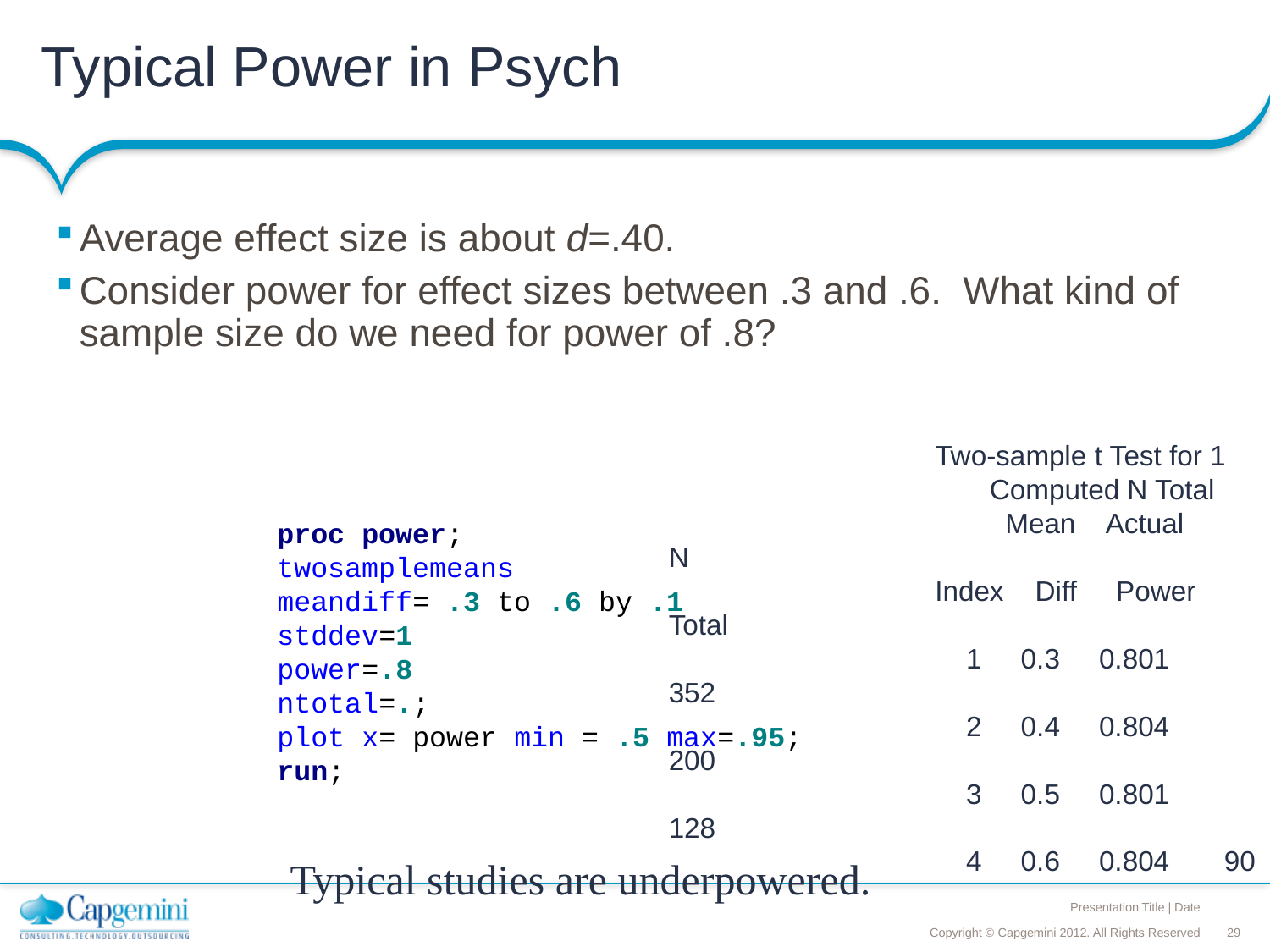

# Typical Power in Psych
Average effect size is about d=.40.
Consider power for effect sizes between .3 and .6.  What kind of sample size do we need for power of .8?
proc power;
twosamplemeans
meandiff= .3 to .6 by .1
stddev=1
power=.8
ntotal=.;
plot x= power min = .5 max=.95;
run;
                                  Two-sample t Test for 1
                                         Computed N Total
                                           Mean    Actual        N
                                  Index    Diff     Power    Total
                                      1     0.3     0.801      352
                                      2     0.4     0.804      200
                                      3     0.5     0.801      128
                                      4     0.6     0.804       90

Typical studies are underpowered.